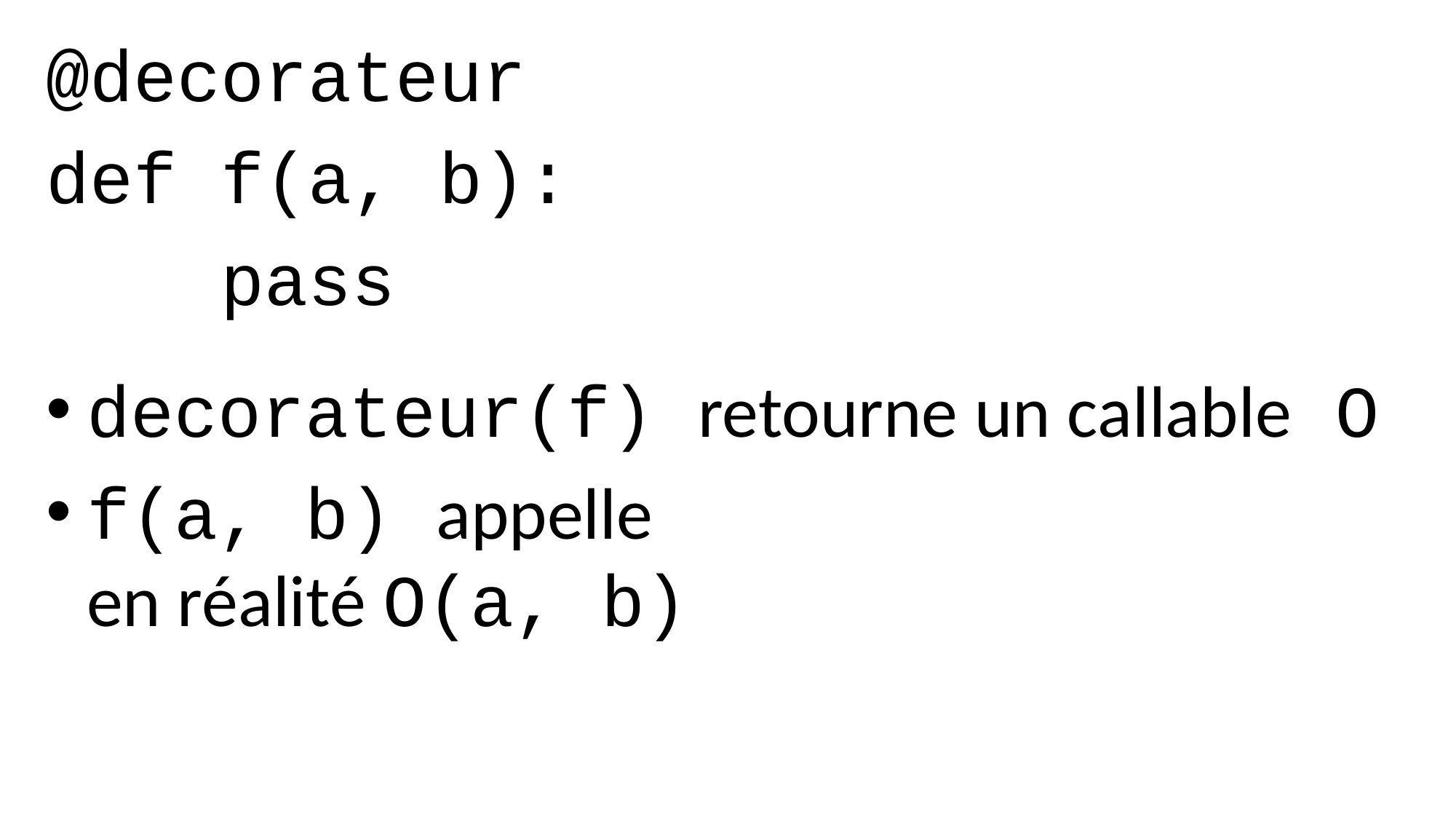

@decorateur
def f(a, b):
    pass

decorateur(f) retourne un callable O
f(a, b) appelle
en réalité O(a, b)